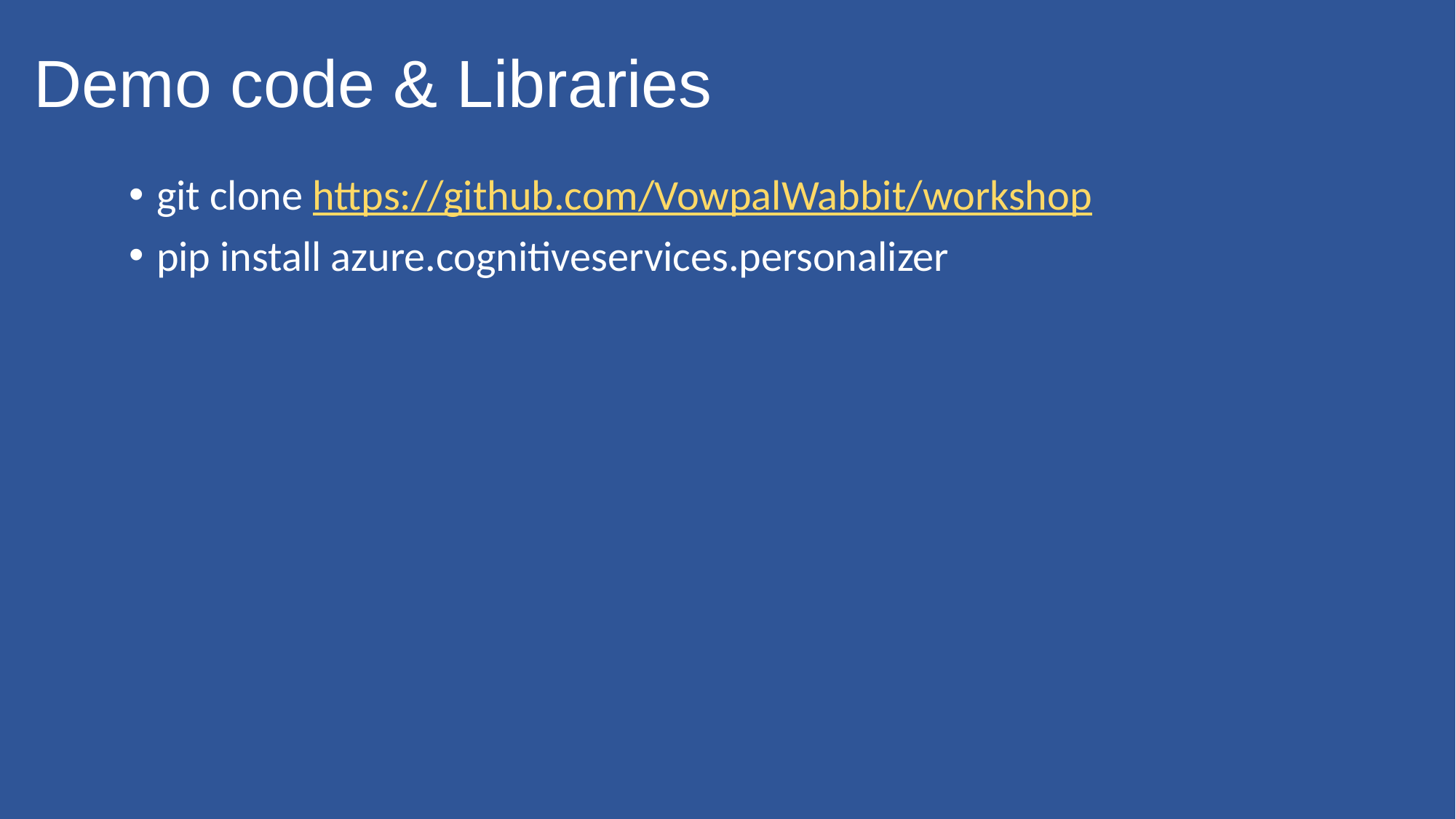

Demo code & Libraries

git clone https://github.com/VowpalWabbit/workshop
pip install azure.cognitiveservices.personalizer